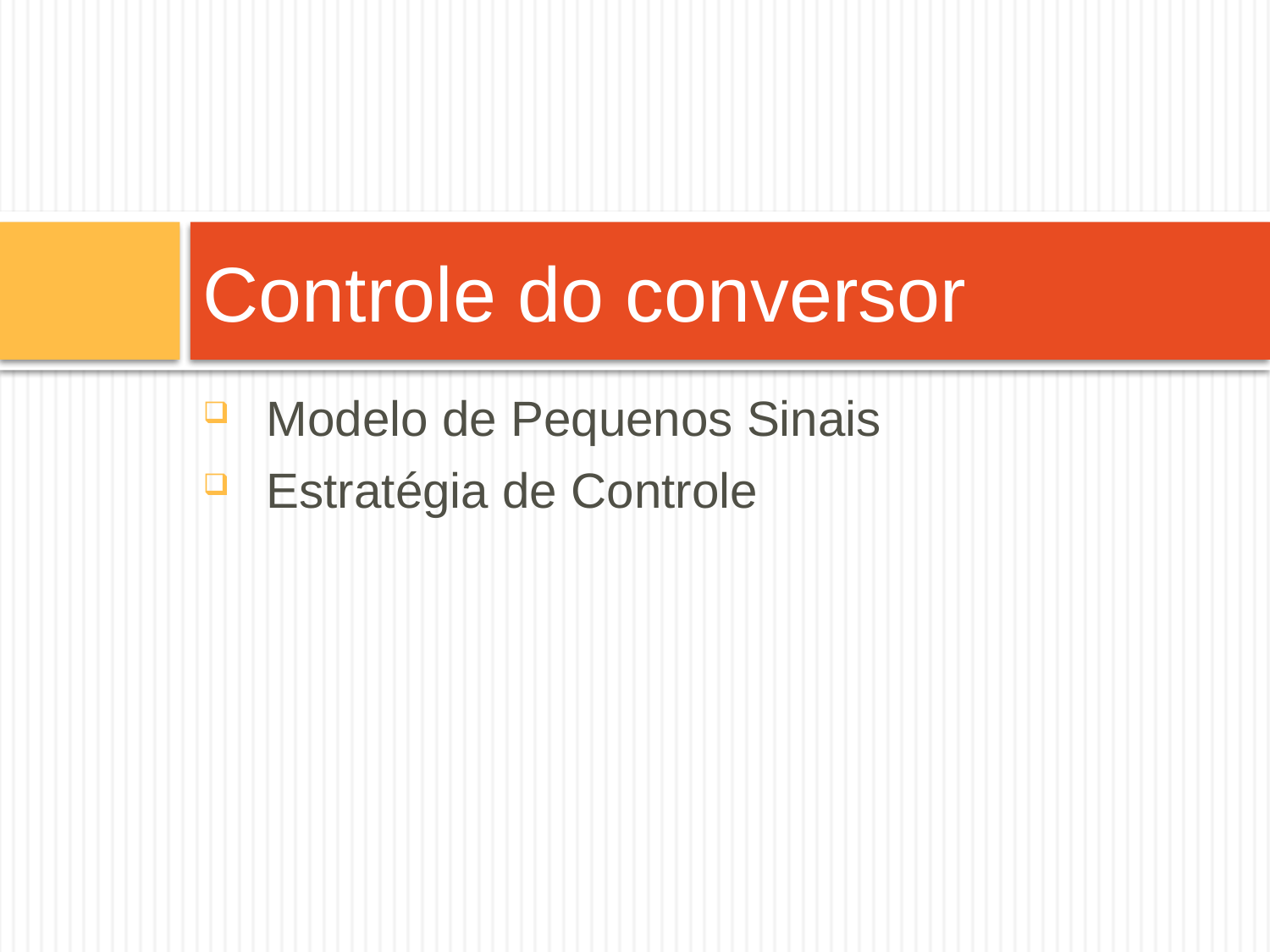

# Controle do conversor
Modelo de Pequenos Sinais
Estratégia de Controle